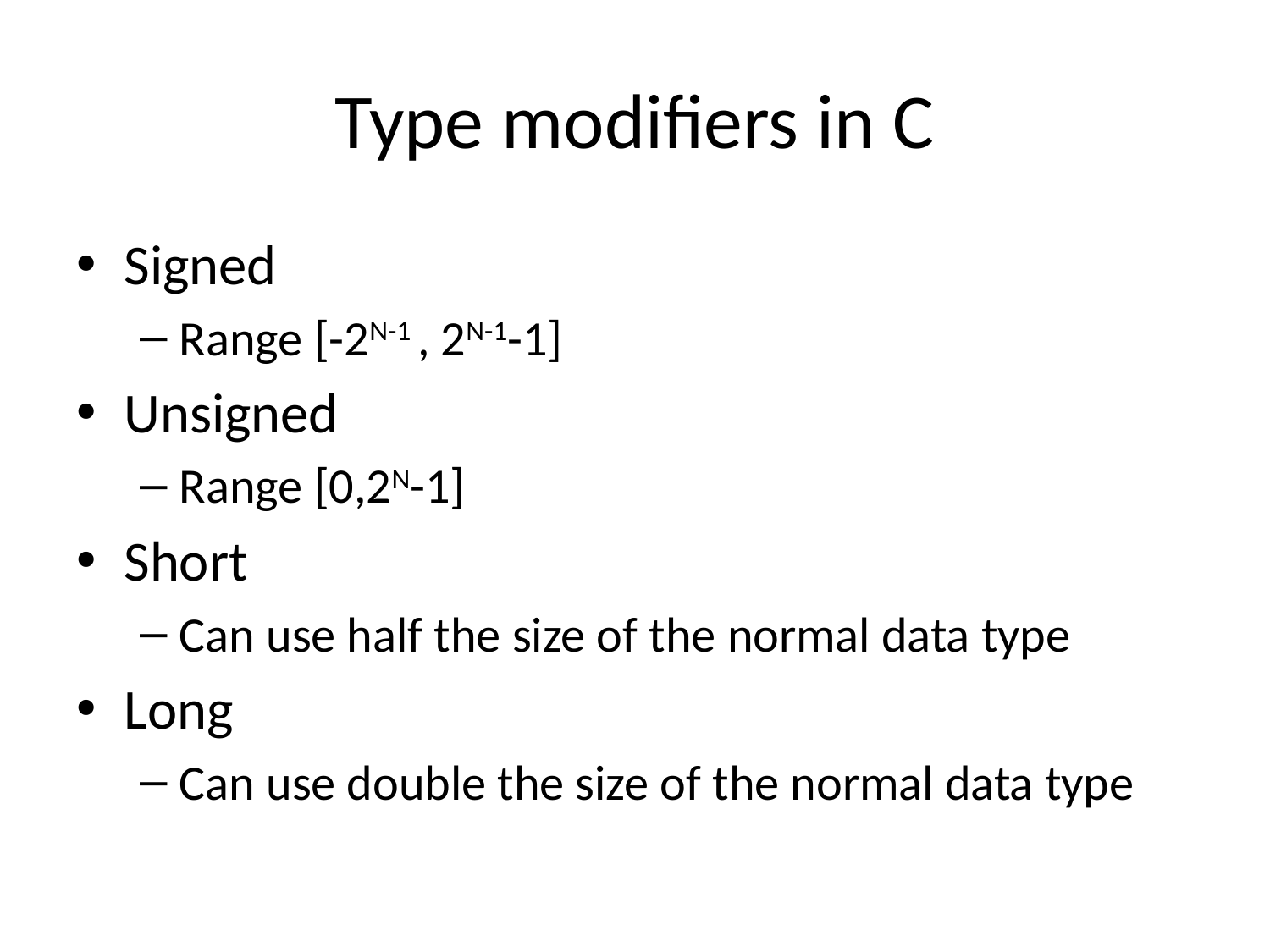

# Type modifiers in C
Signed
Range [-2N-1 , 2N-1-1]
Unsigned
Range [0,2N-1]
Short
Can use half the size of the normal data type
Long
Can use double the size of the normal data type